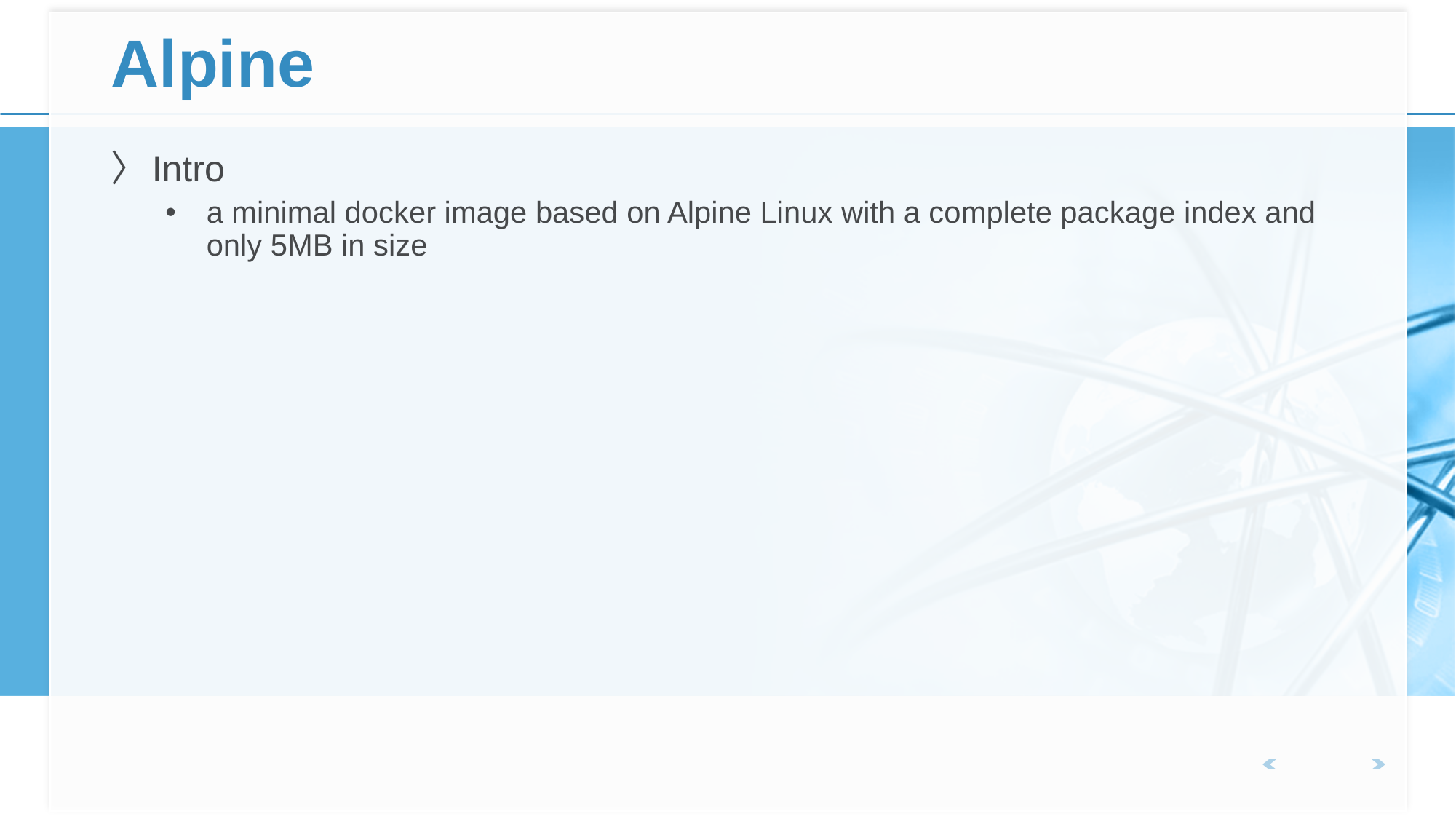

# Alpine
Intro
a minimal docker image based on Alpine Linux with a complete package index and only 5MB in size